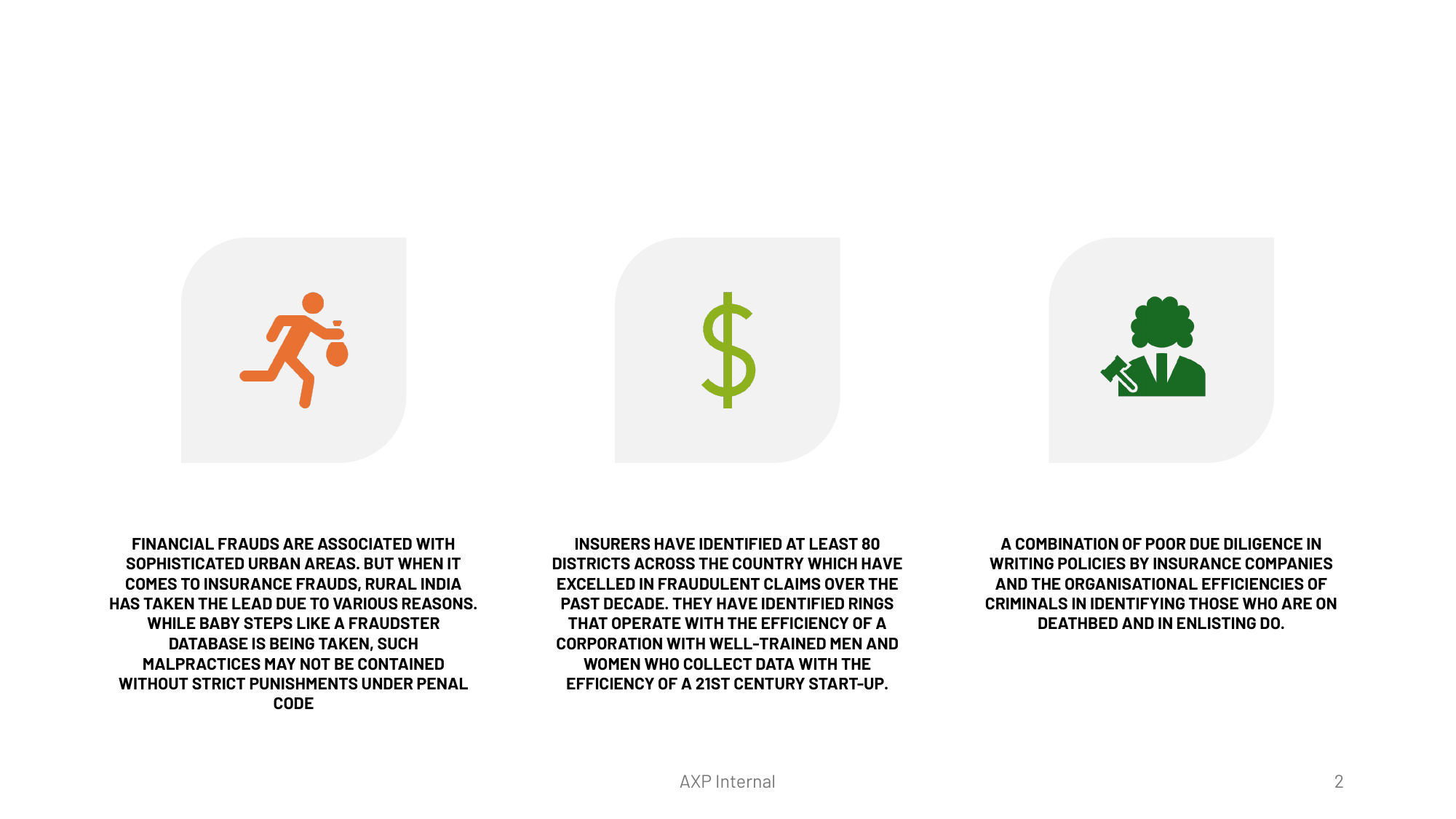

Financial frauds are associated with sophisticated urban areas. But when it comes to insurance frauds, rural India has taken the lead due to various reasons. While baby steps like a fraudster database is being taken, such malpractices may not be contained without strict punishments under penal code
Insurers have identified at least 80 districts across the country which have excelled in fraudulent claims over the past decade. They have identified rings that operate with the efficiency of a corporation with well-trained men and women who collect data with the efficiency of a 21st century start-up.
A combination of poor due diligence in writing policies by insurance companies and the organisational efficiencies of criminals in identifying those who are on deathbed and in enlisting do.
AXP Internal
2